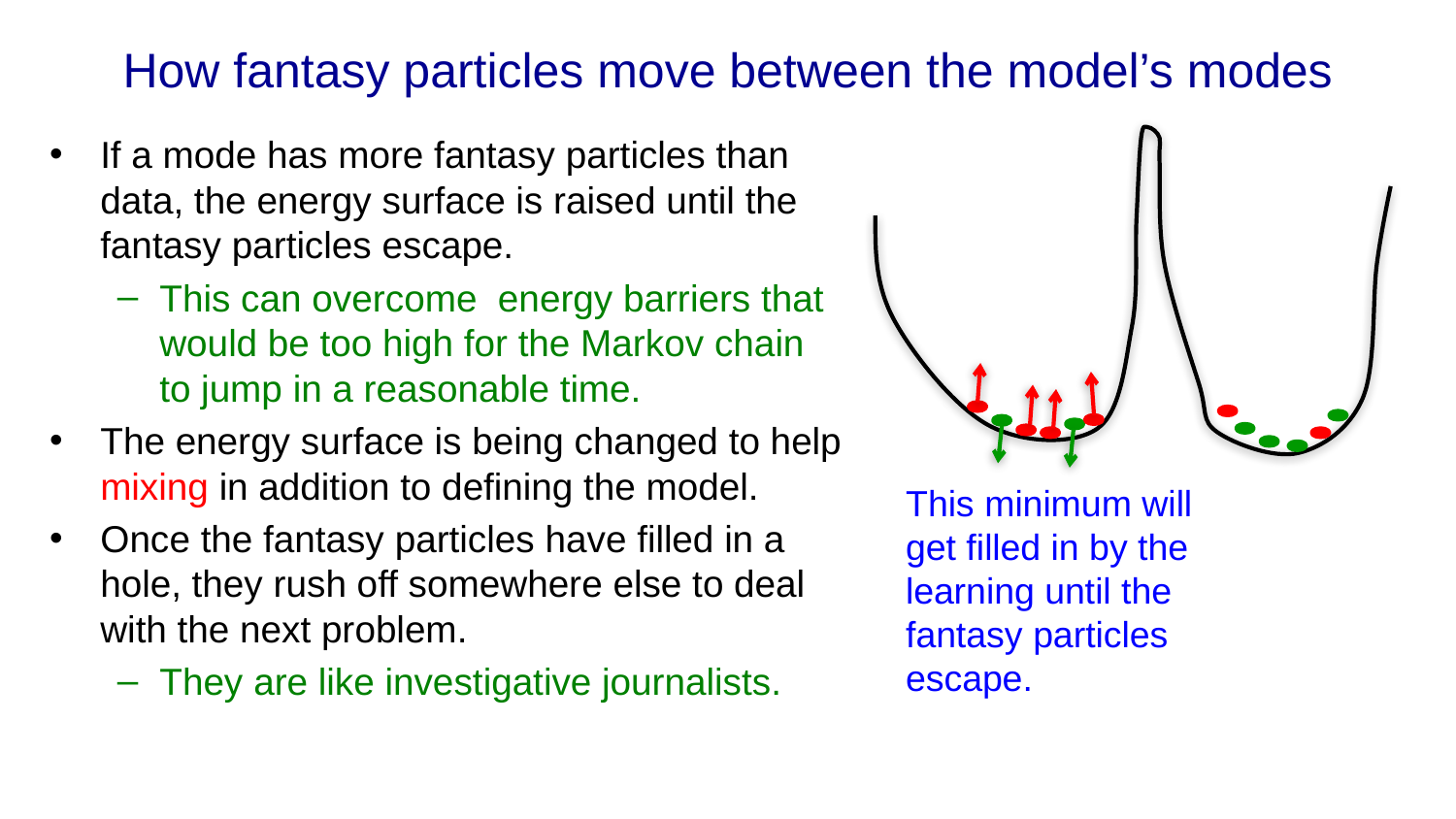

# How fantasy particles move between the model’s modes

If a mode has more fantasy particles than data, the energy surface is raised until the fantasy particles escape.
This can overcome  energy barriers that would be too high for the Markov chain to jump in a reasonable time.
The energy surface is being changed to help mixing in addition to defining the model.
Once the fantasy particles have filled in a hole, they rush off somewhere else to deal with the next problem.
They are like investigative journalists.

This minimum will get filled in by the learning until the fantasy particles escape.